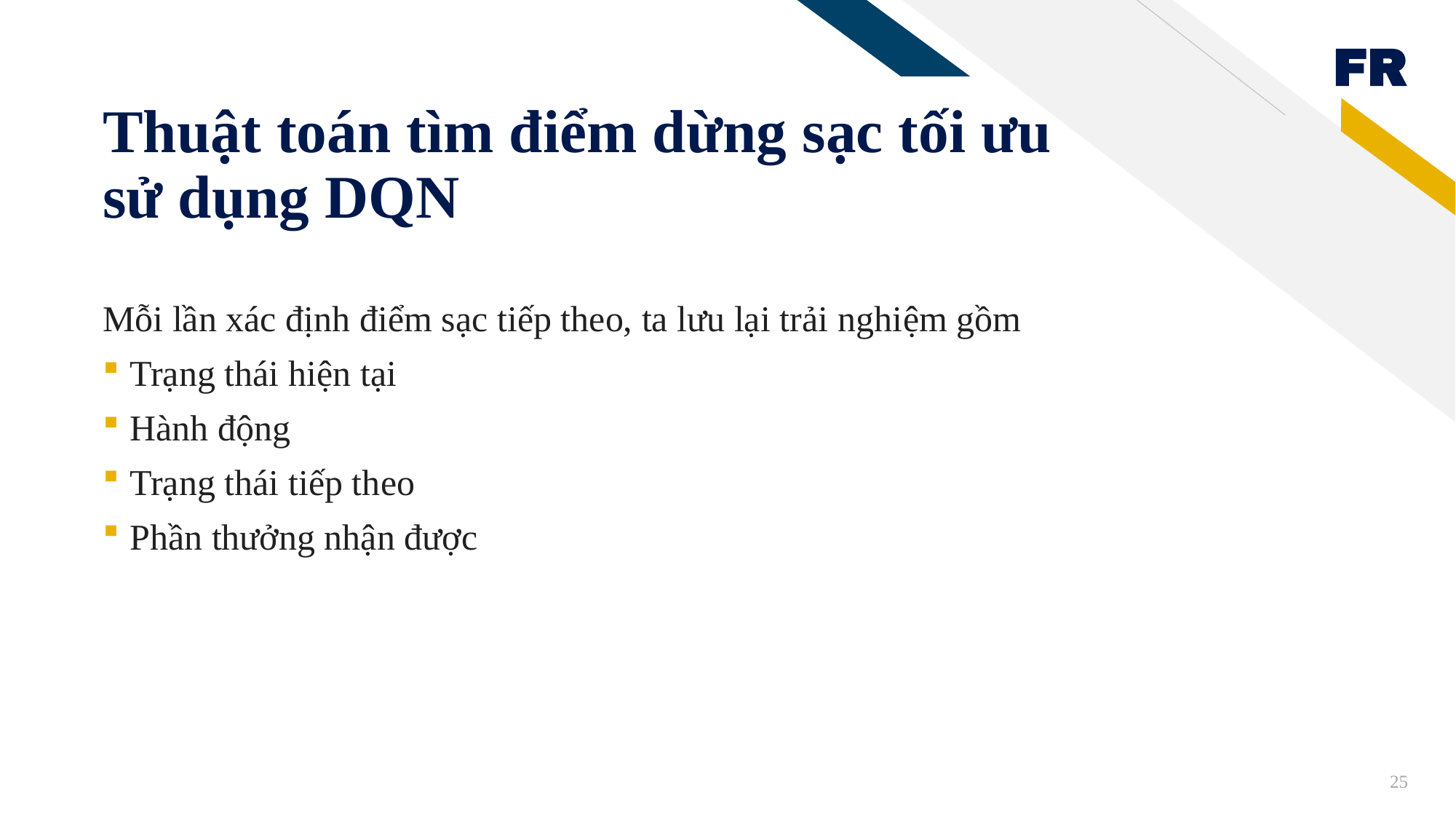

# Thuật toán tìm điểm dừng sạc tối ưu sử dụng DQN
Mỗi lần xác định điểm sạc tiếp theo, ta lưu lại trải nghiệm gồm
Trạng thái hiện tại
Hành động
Trạng thái tiếp theo
Phần thưởng nhận được

25